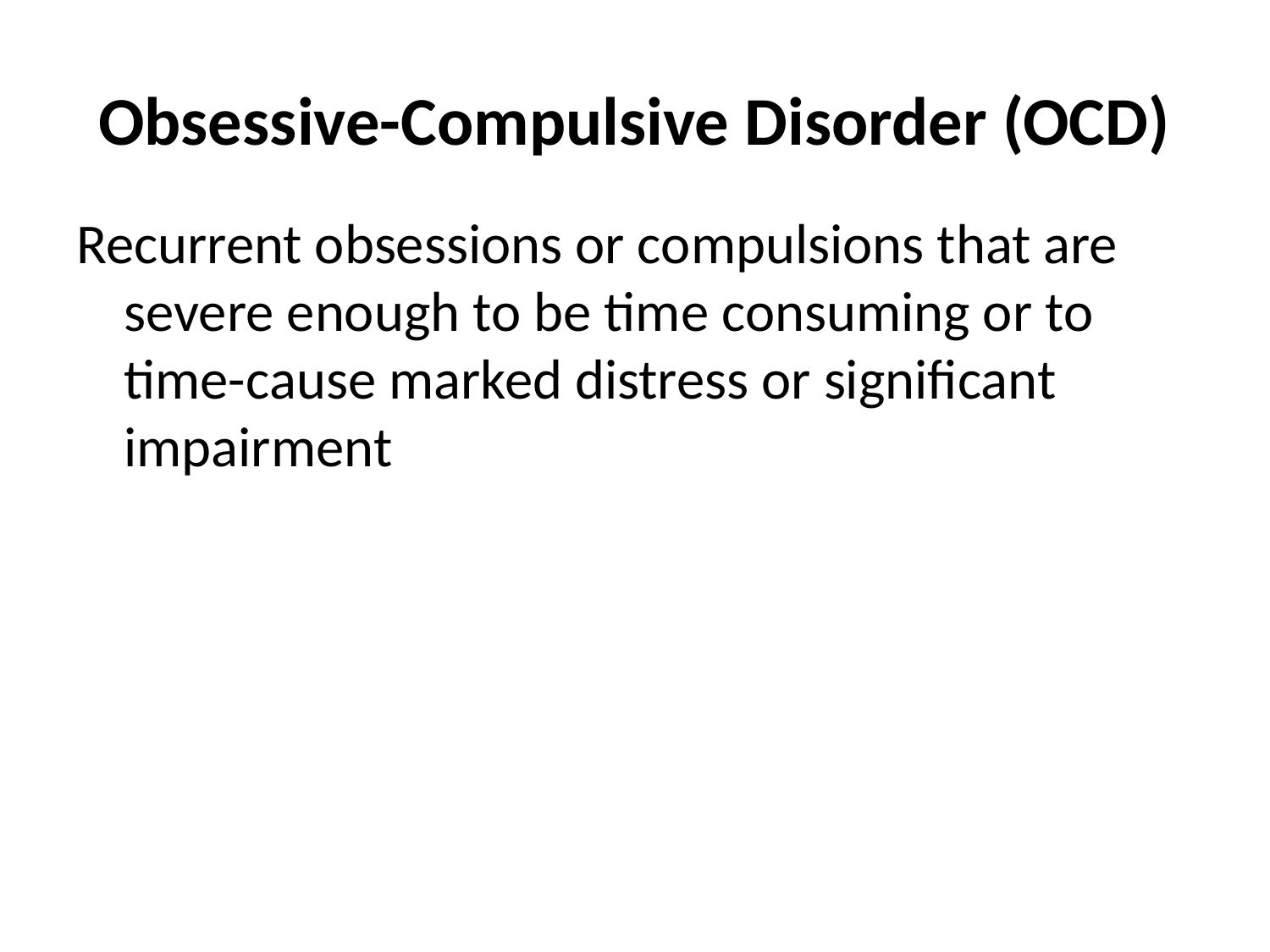

# Obsessive-Compulsive Disorder (OCD)
Recurrent obsessions or compulsions that are severe enough to be time consuming or to time-cause marked distress or significant impairment